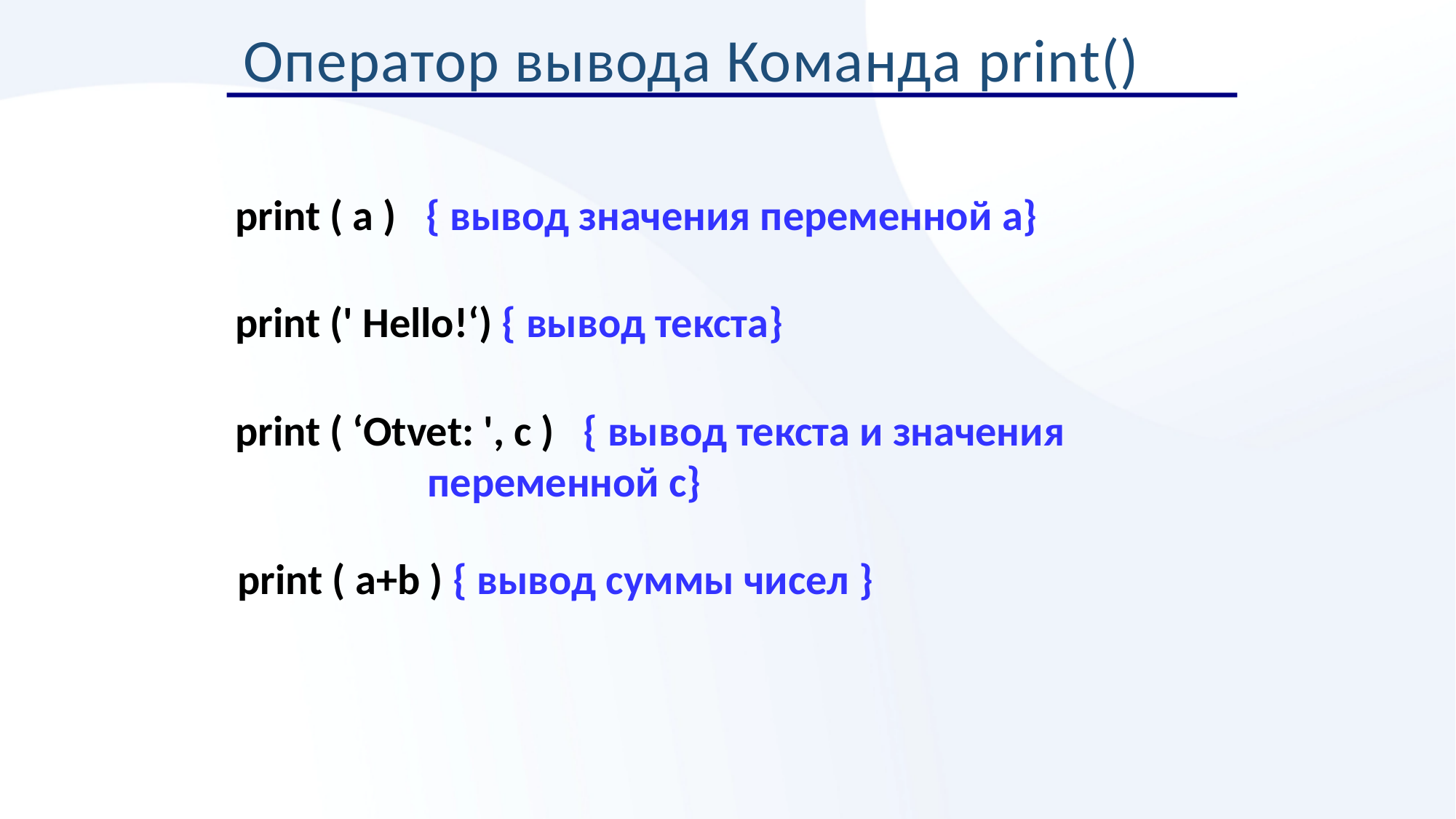

Оператор вывода Команда print()

print ( a )   { вывод значения переменной a}
print (' Hello!‘) { вывод текста}
print ( ‘Otvet: ', c )   { вывод текста и значения переменной c}
print ( a+b ) { вывод суммы чисел }